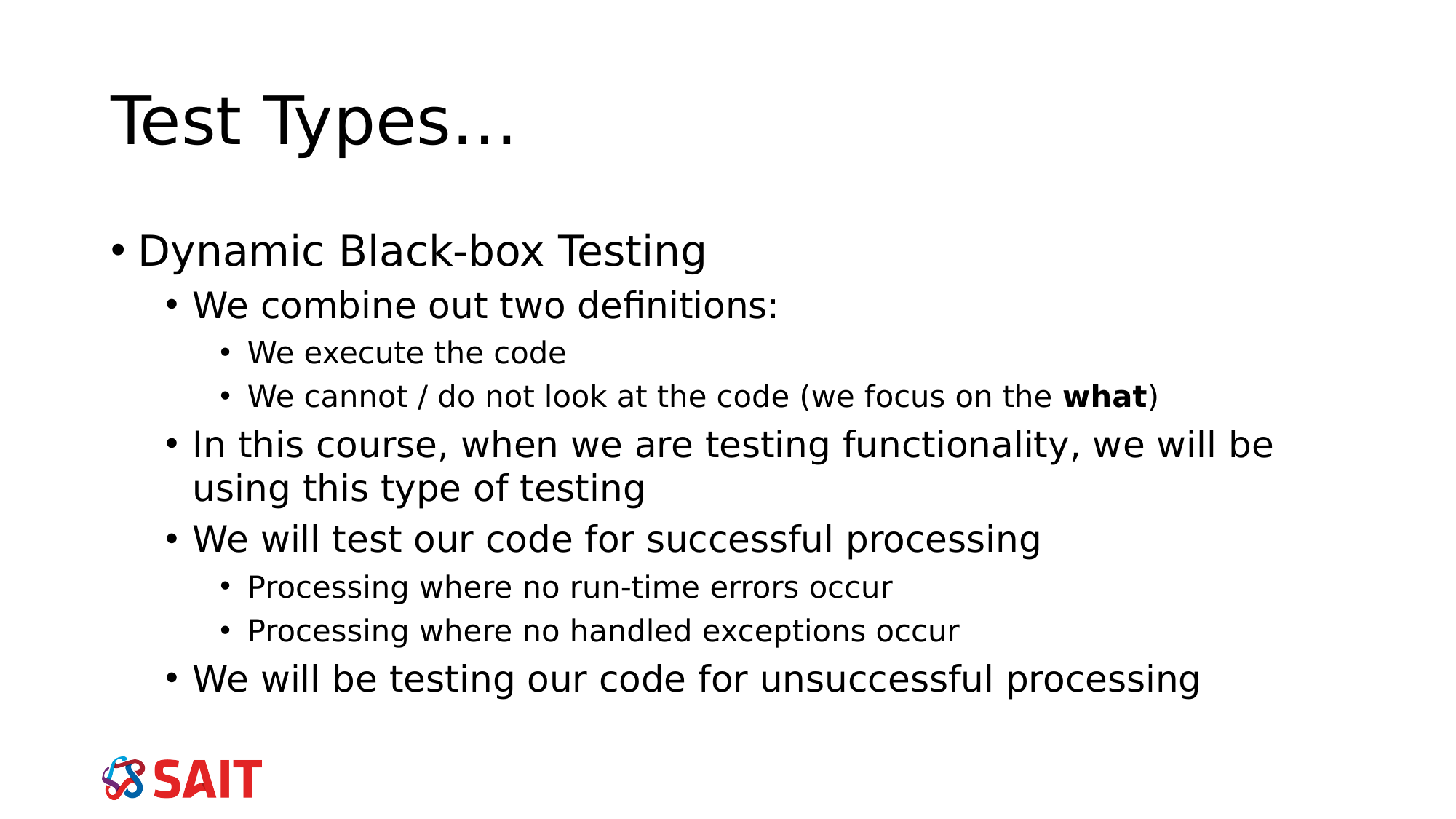

# Test Types…
Dynamic Black-box Testing
We combine out two definitions:
We execute the code
We cannot / do not look at the code (we focus on the what)
In this course, when we are testing functionality, we will be using this type of testing
We will test our code for successful processing
Processing where no run-time errors occur
Processing where no handled exceptions occur
We will be testing our code for unsuccessful processing